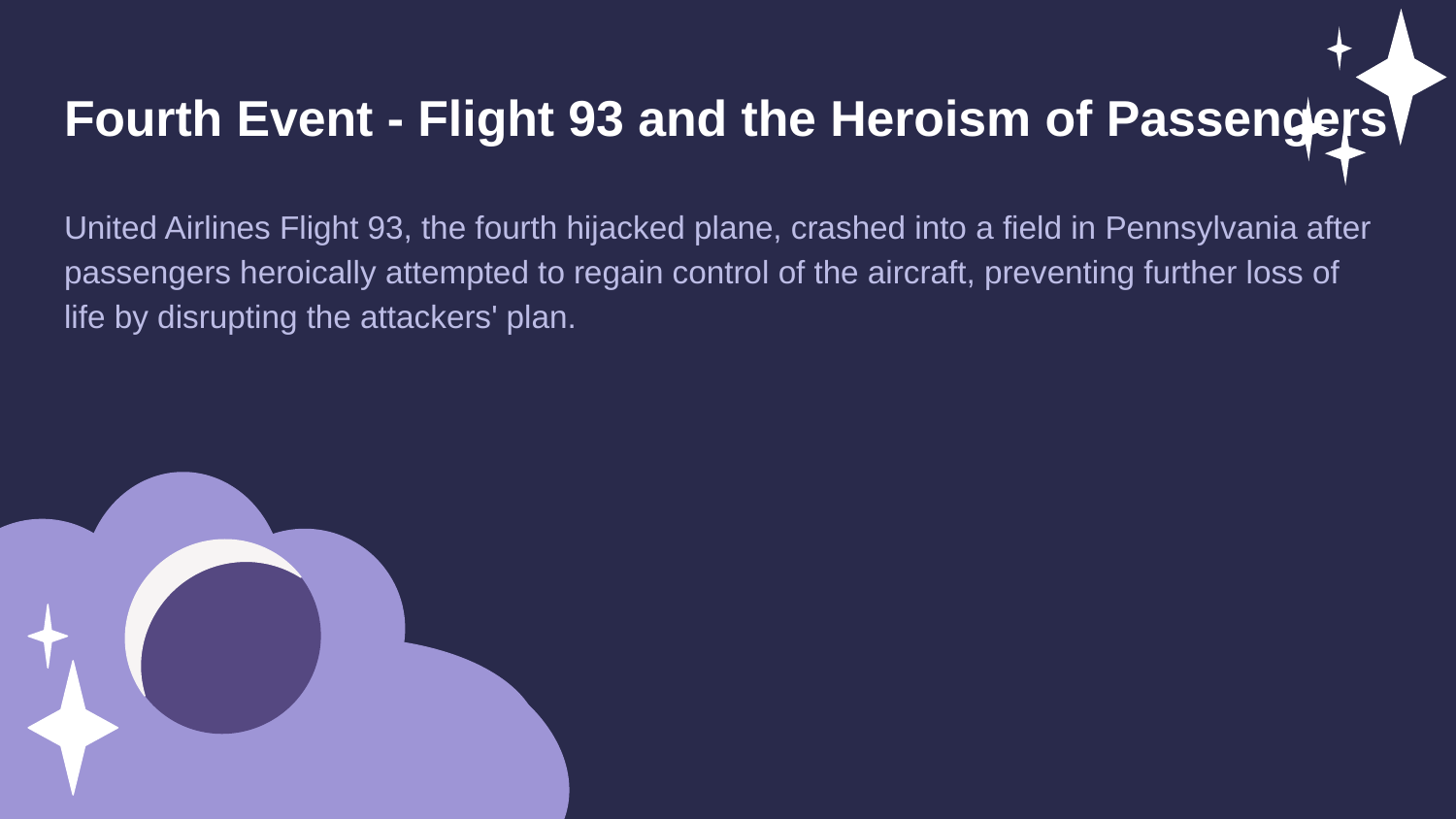

Fourth Event - Flight 93 and the Heroism of Passengers
United Airlines Flight 93, the fourth hijacked plane, crashed into a field in Pennsylvania after passengers heroically attempted to regain control of the aircraft, preventing further loss of life by disrupting the attackers' plan.